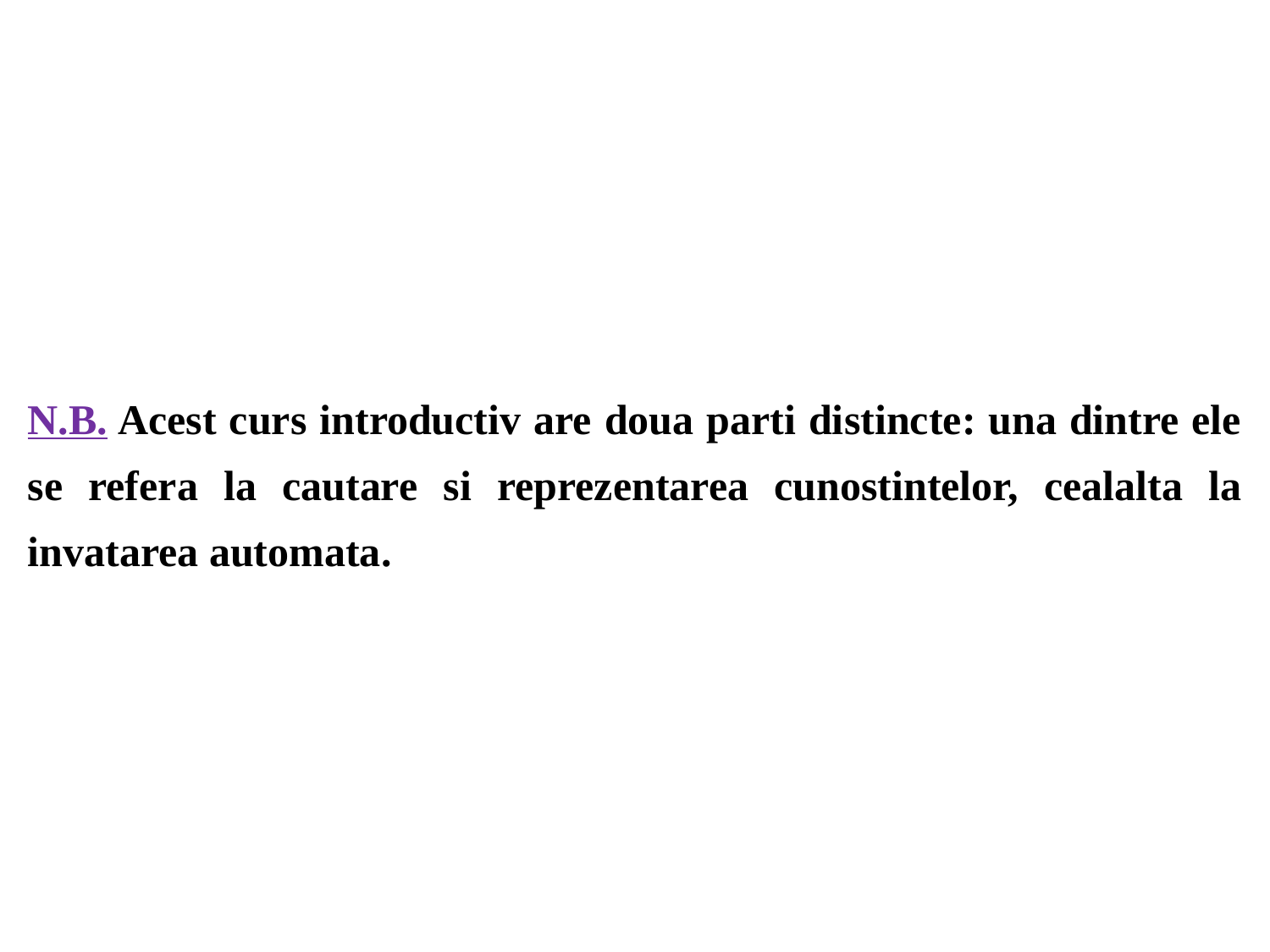

N.B. Acest curs introductiv are doua parti distincte: una dintre ele se refera la cautare si reprezentarea cunostintelor, cealalta la invatarea automata.